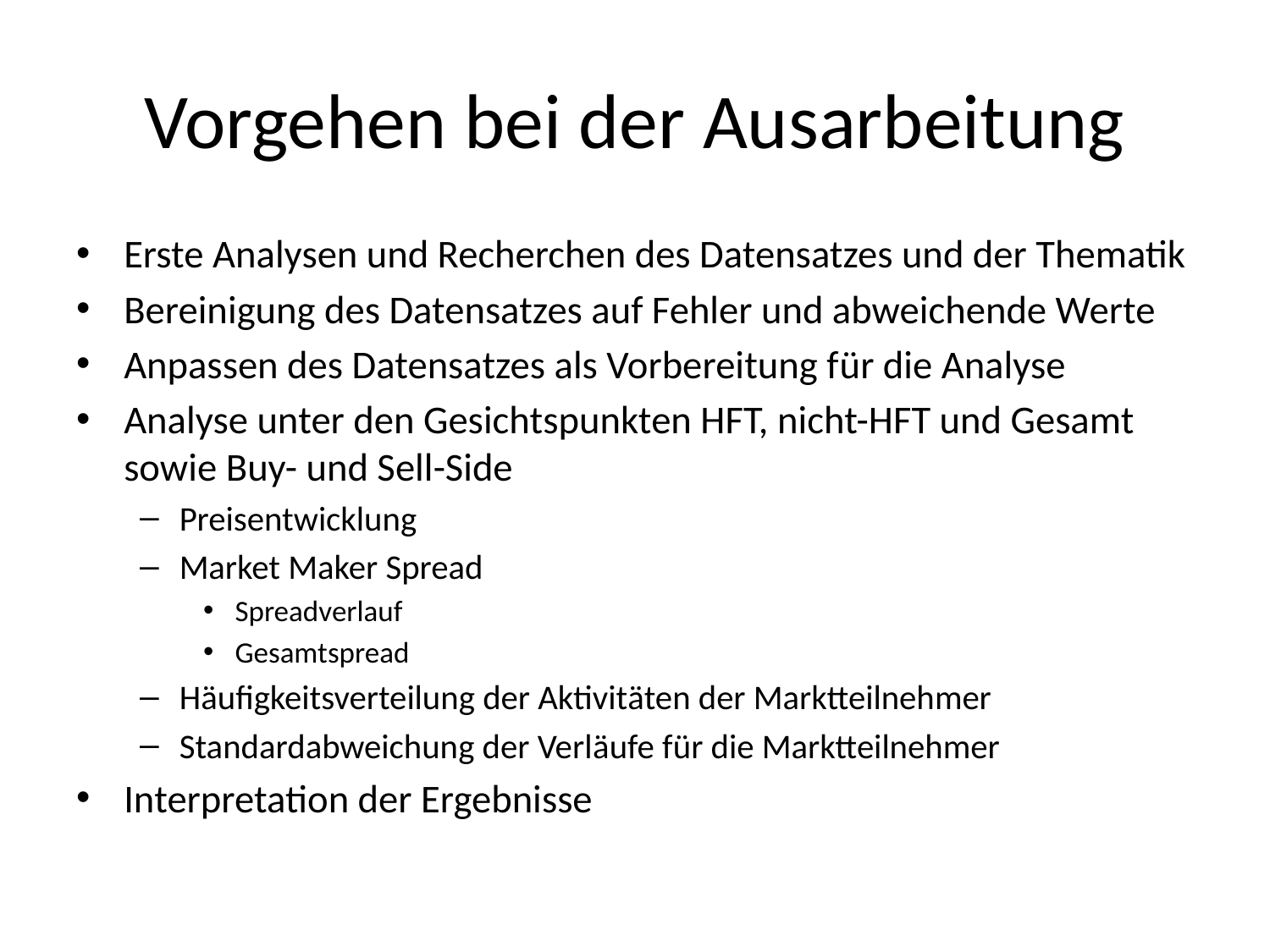

# Vorgehen bei der Ausarbeitung
Erste Analysen und Recherchen des Datensatzes und der Thematik
Bereinigung des Datensatzes auf Fehler und abweichende Werte
Anpassen des Datensatzes als Vorbereitung für die Analyse
Analyse unter den Gesichtspunkten HFT, nicht-HFT und Gesamt sowie Buy- und Sell-Side
Preisentwicklung
Market Maker Spread
Spreadverlauf
Gesamtspread
Häufigkeitsverteilung der Aktivitäten der Marktteilnehmer
Standardabweichung der Verläufe für die Marktteilnehmer
Interpretation der Ergebnisse